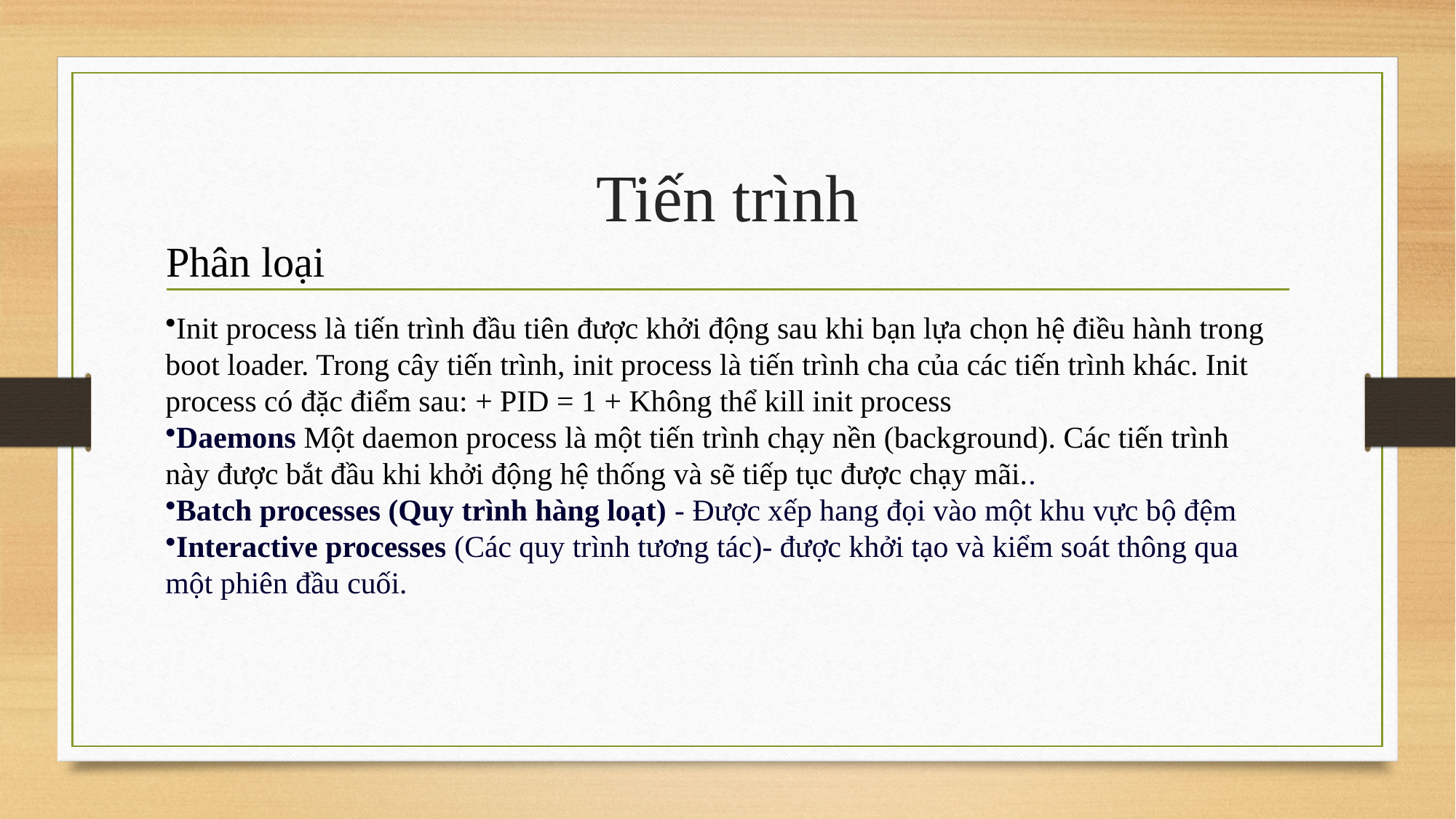

# Tiến trình
Phân loại

Init process là tiến trình đầu tiên được khởi động sau khi bạn lựa chọn hệ điều hành trong boot loader. Trong cây tiến trình, init process là tiến trình cha của các tiến trình khác. Init process có đặc điểm sau: + PID = 1 + Không thể kill init process
Daemons Một daemon process là một tiến trình chạy nền (background). Các tiến trình này được bắt đầu khi khởi động hệ thống và sẽ tiếp tục được chạy mãi..
Batch processes (Quy trình hàng loạt) - Được xếp hang đọi vào một khu vực bộ đệm
Interactive processes (Các quy trình tương tác)- được khởi tạo và kiểm soát thông qua một phiên đầu cuối.